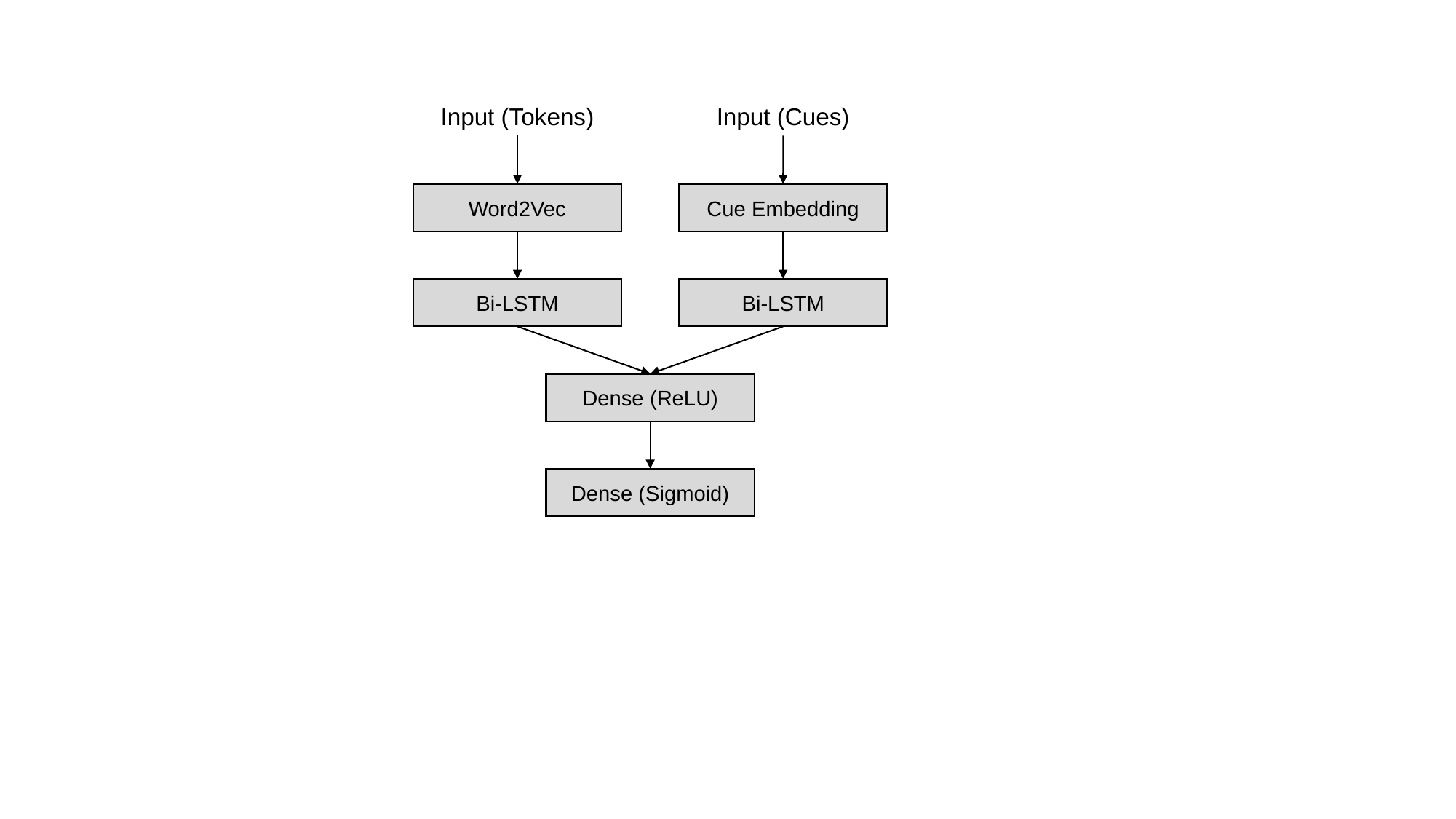

Input (Tokens)
Input (Cues)
Word2Vec
Cue Embedding
Bi-LSTM
Bi-LSTM
Dense (ReLU)
Dense (Sigmoid)